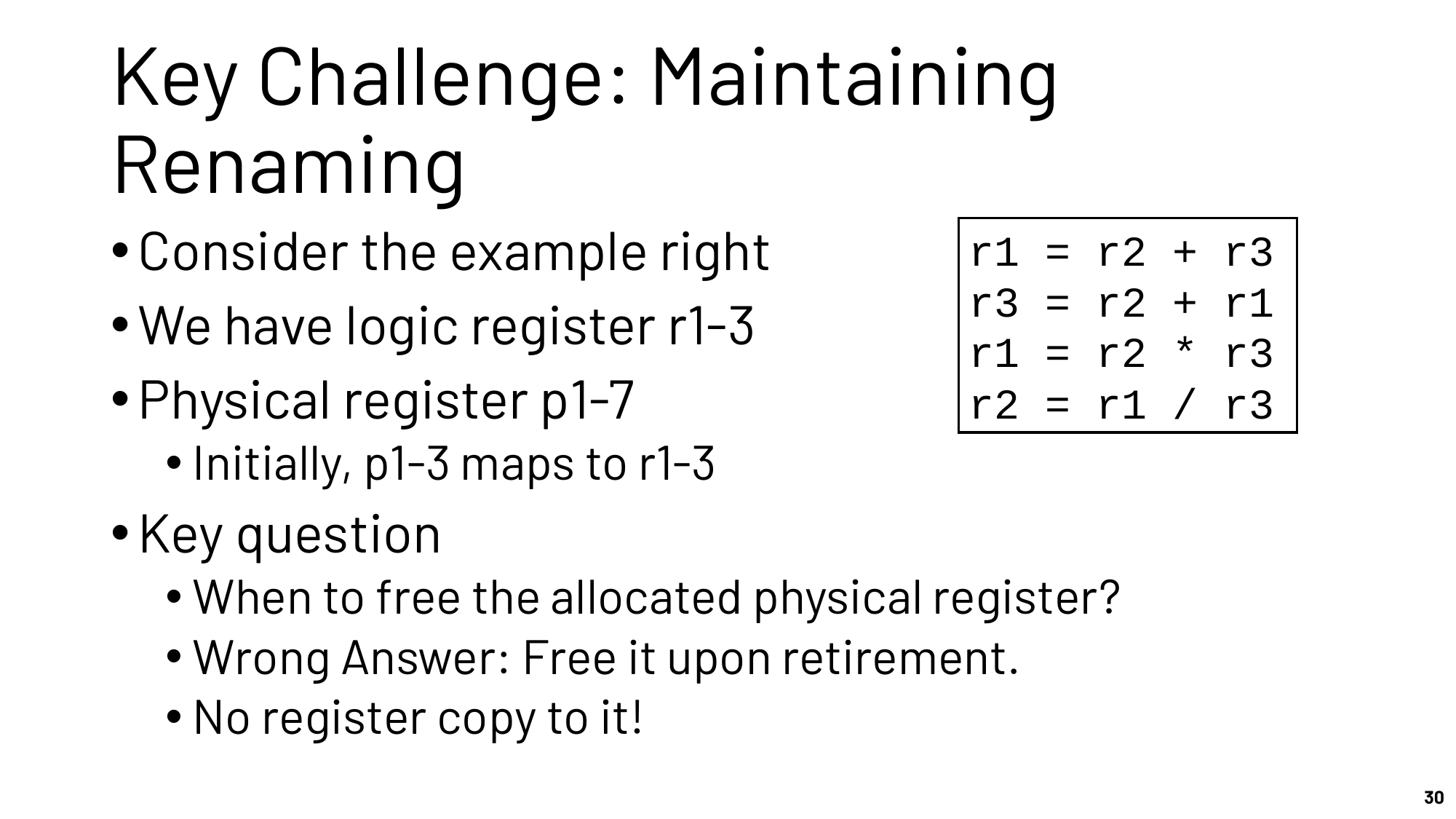

# Key Challenge: Maintaining Renaming
Consider the example right
We have logic register r1-3
Physical register p1-7
Initially, p1-3 maps to r1-3
Key question
When to free the allocated physical register?
Wrong Answer: Free it upon retirement.
No register copy to it!
r1 = r2 + r3
r3 = r2 + r1
r1 = r2 * r3
r2 = r1 / r3
30